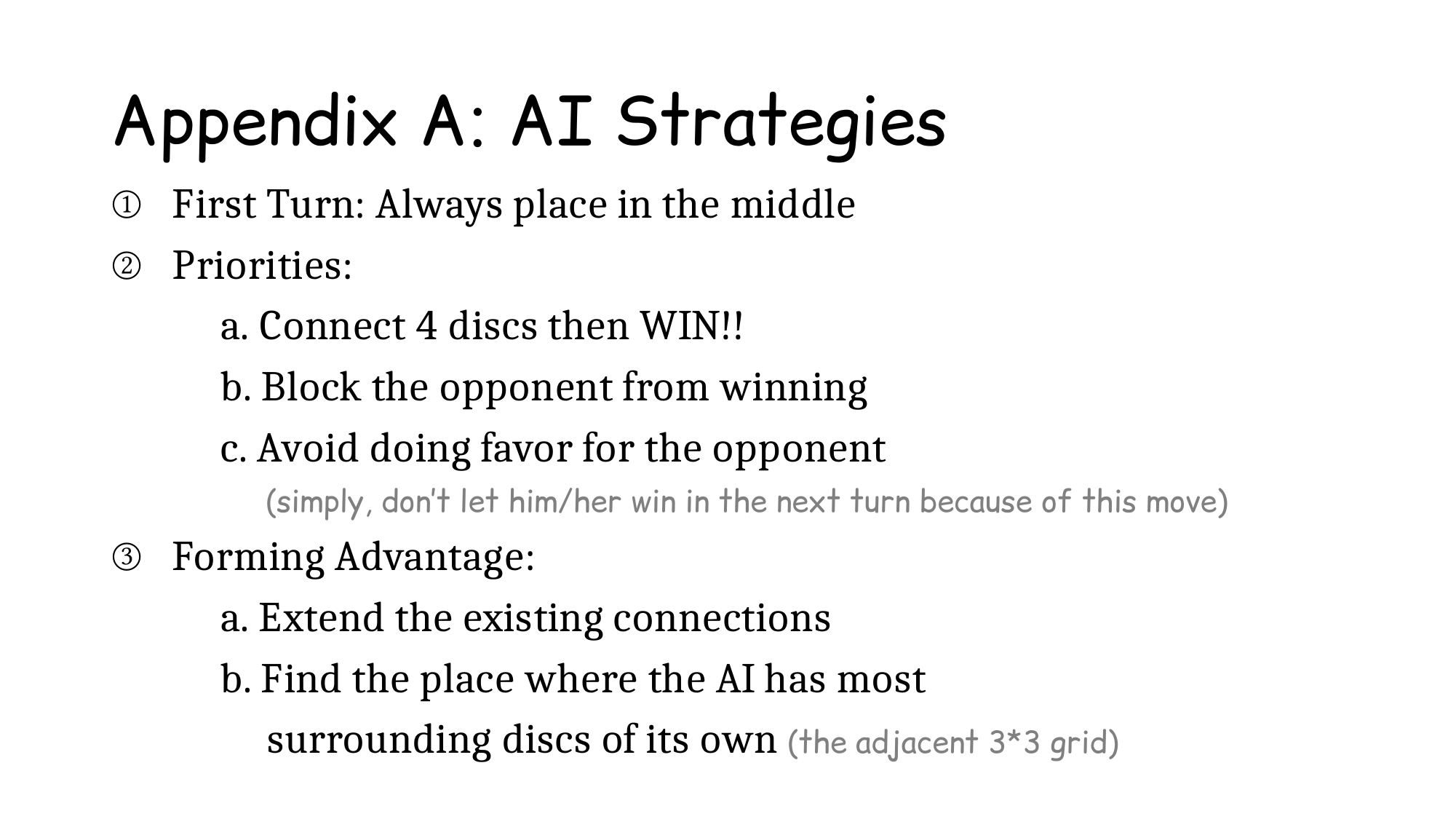

# Appendix A: AI Strategies
First Turn: Always place in the middle
Priorities:
	a. Connect 4 discs then WIN!!
           	b. Block the opponent from winning
         	c. Avoid doing favor for the opponent
                 (simply, don’t let him/her win in the next turn because of this move)
Forming Advantage:
	a. Extend the existing connections
	b. Find the place where the AI has most
	     surrounding discs of its own (the adjacent 3*3 grid)